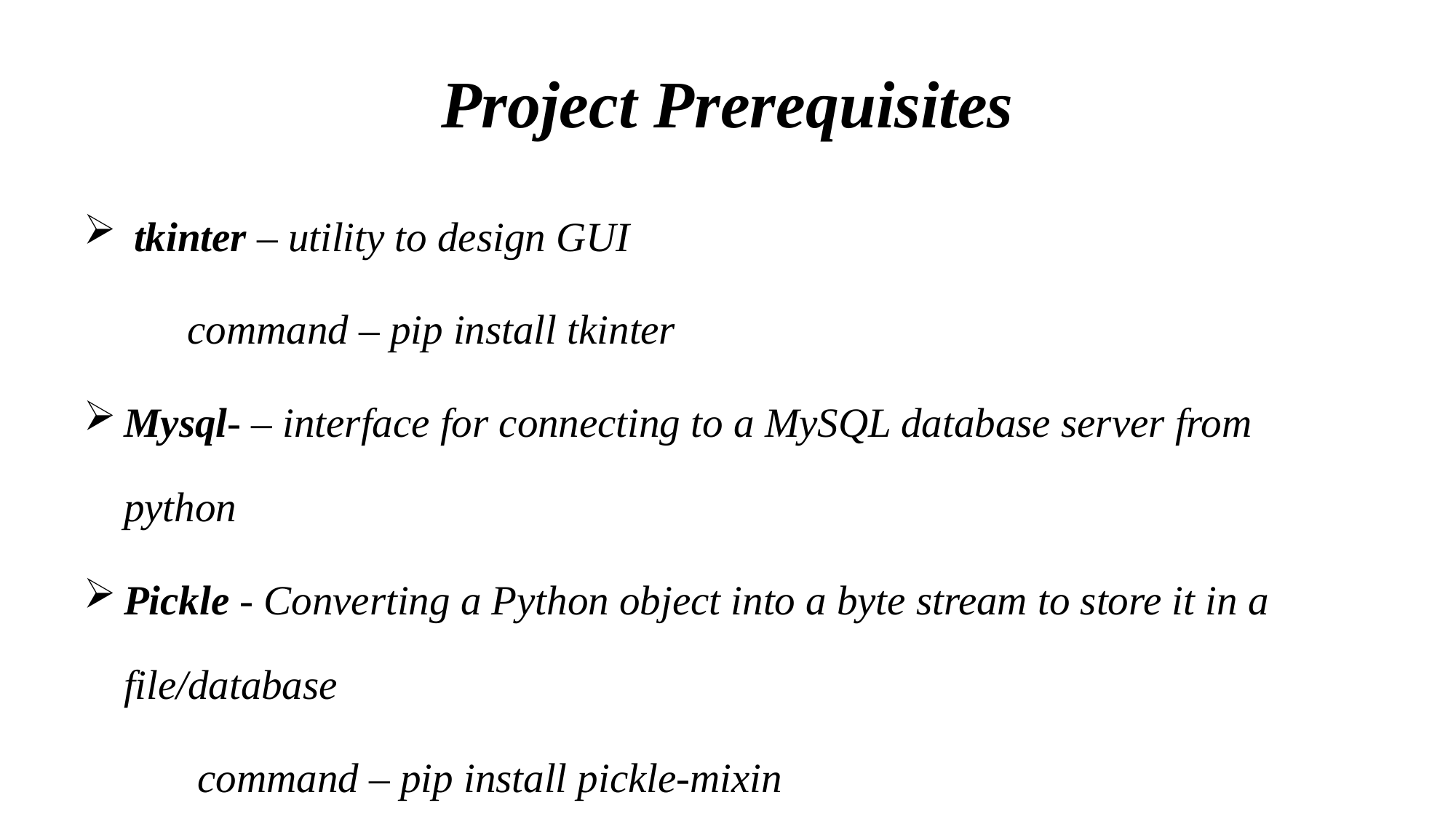

# Project Prerequisites
 tkinter – utility to design GUI
          command – pip install tkinter
Mysql- – interface for connecting to a MySQL database server from python
Pickle - Converting a Python object into a byte stream to store it in a file/database
           command – pip install pickle-mixin